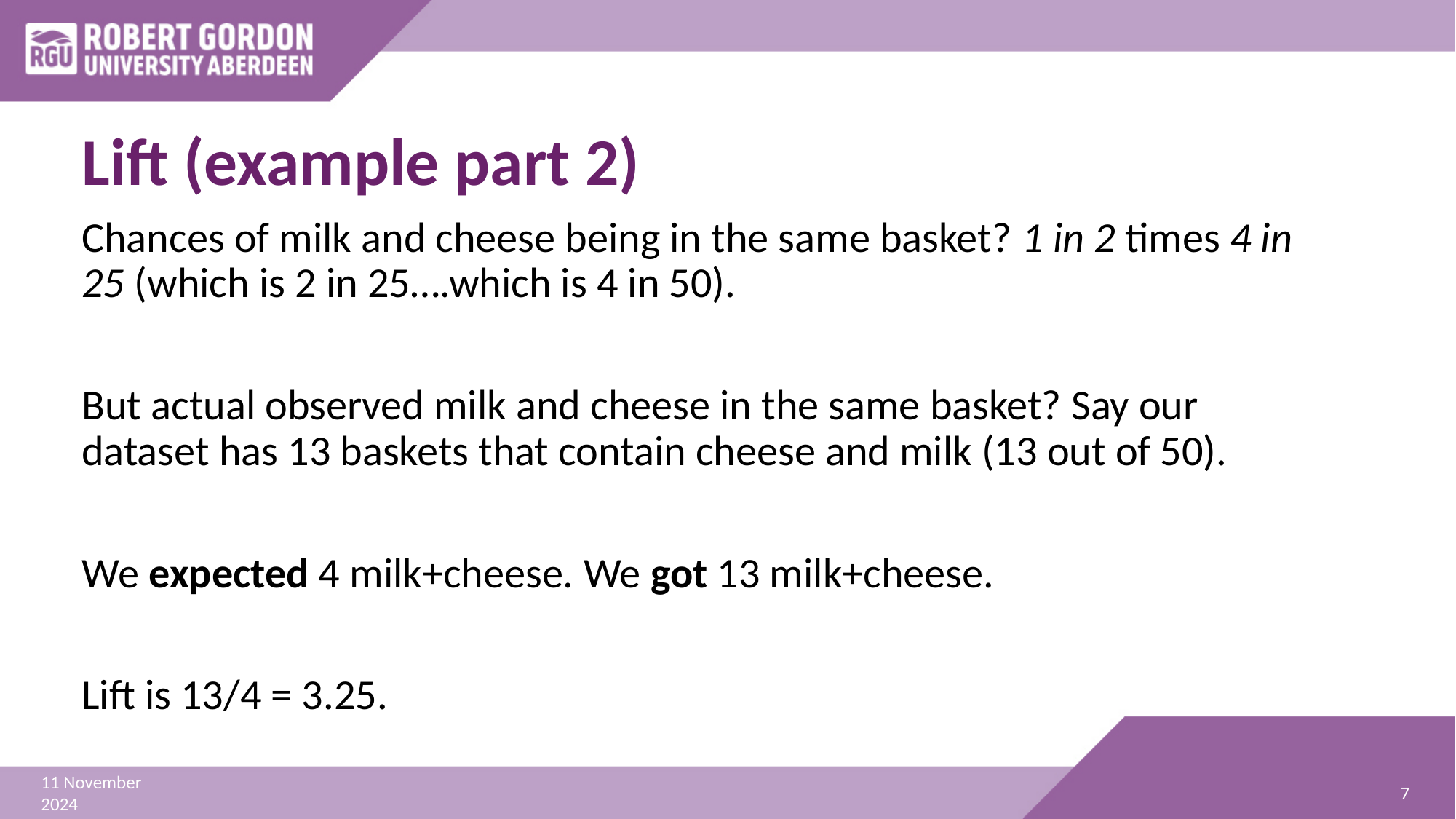

# Lift (example part 2)
Chances of milk and cheese being in the same basket? 1 in 2 times 4 in 25 (which is 2 in 25….which is 4 in 50).

But actual observed milk and cheese in the same basket? Say our dataset has 13 baskets that contain cheese and milk (13 out of 50).

We expected 4 milk+cheese. We got 13 milk+cheese.

Lift is 13/4 = 3.25.
7
11 November 2024